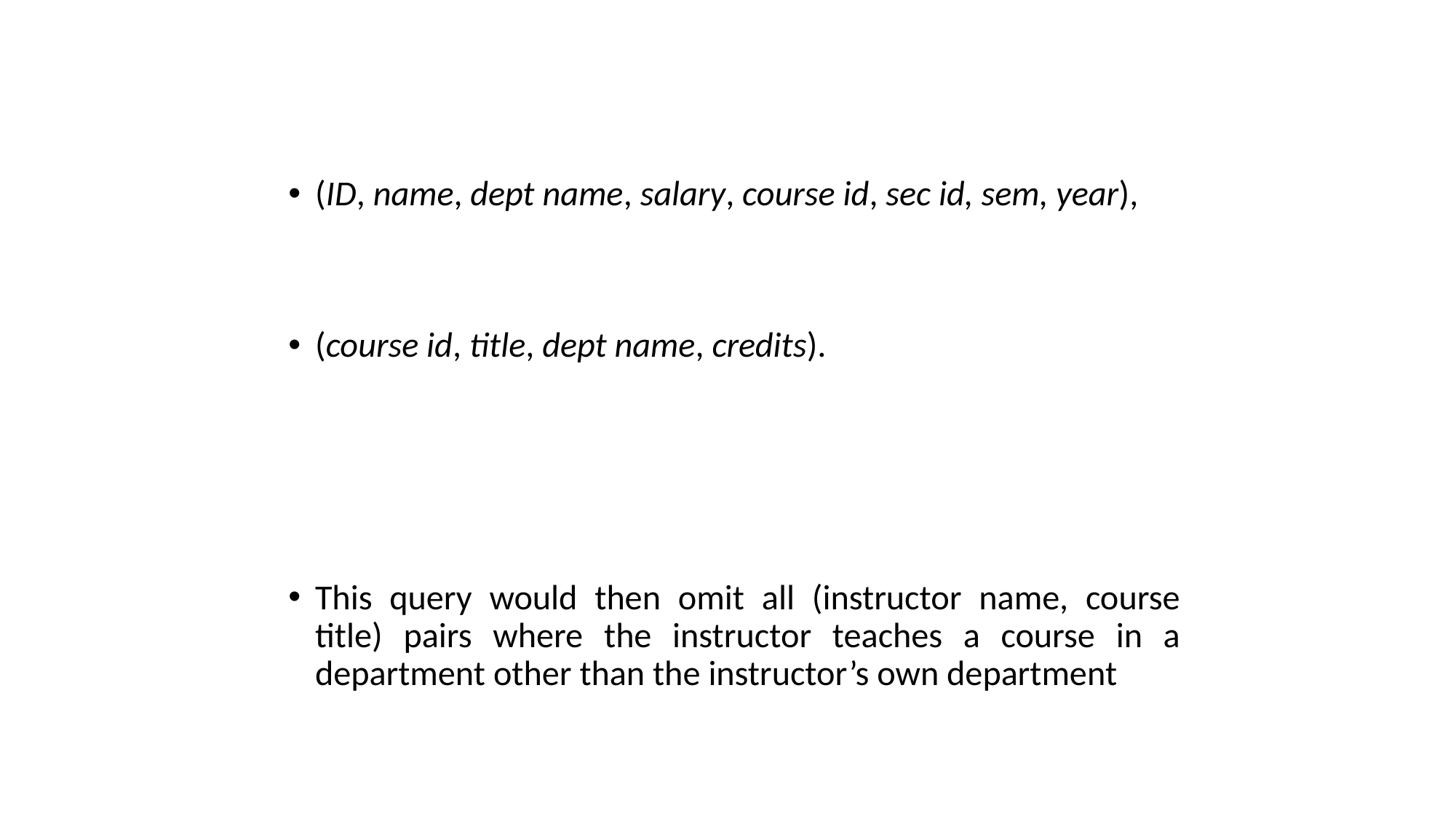

#

(ID, name, dept name, salary, course id, sec id, sem, year),

(course id, title, dept name, credits).

This query would then omit all (instructor name, course title) pairs where the instructor teaches a course in a department other than the instructor’s own department